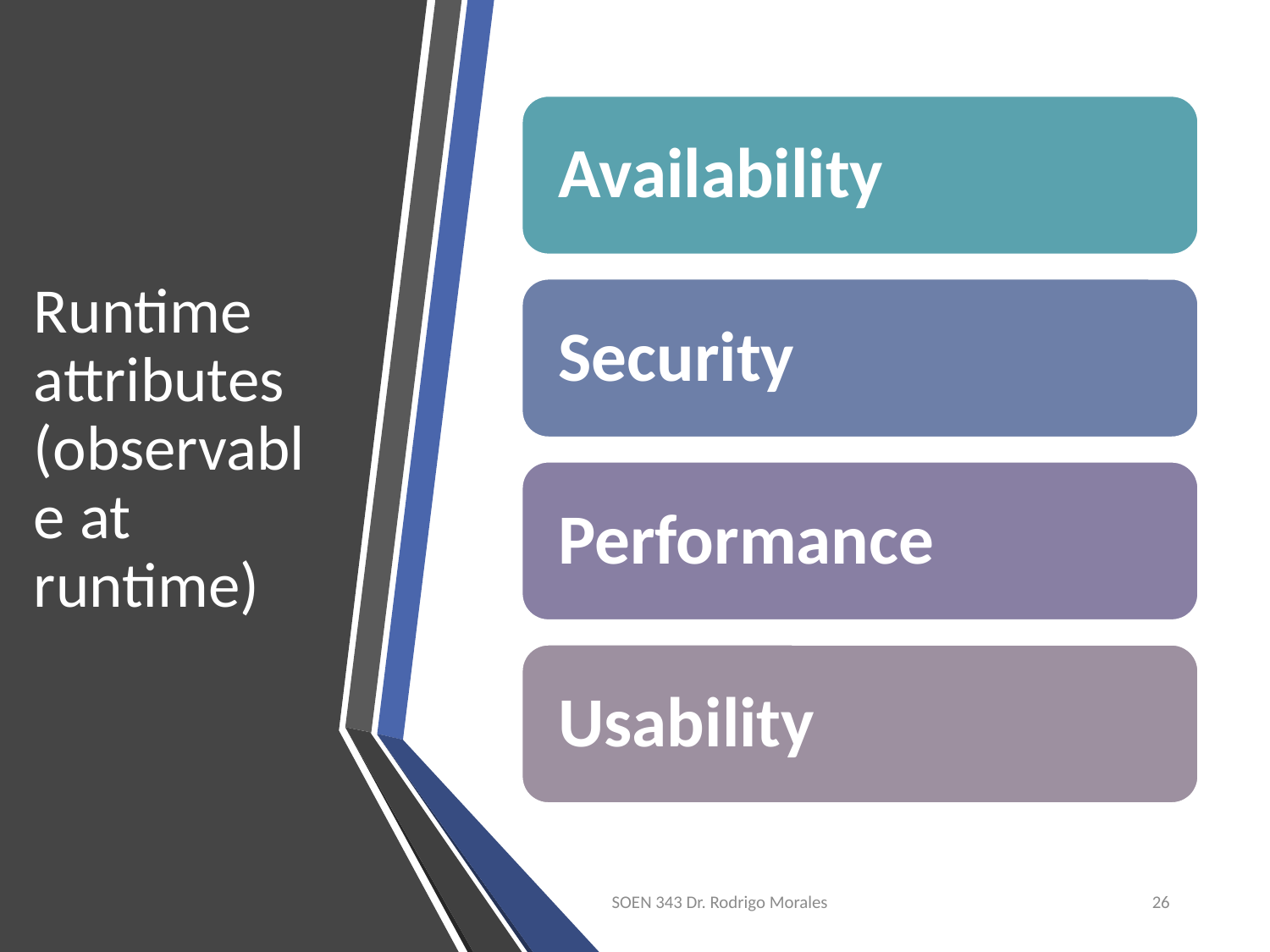

# Runtime attributes (observable at runtime)
Availability
Security
Performance
Usability
SOEN 343 Dr. Rodrigo Morales
26